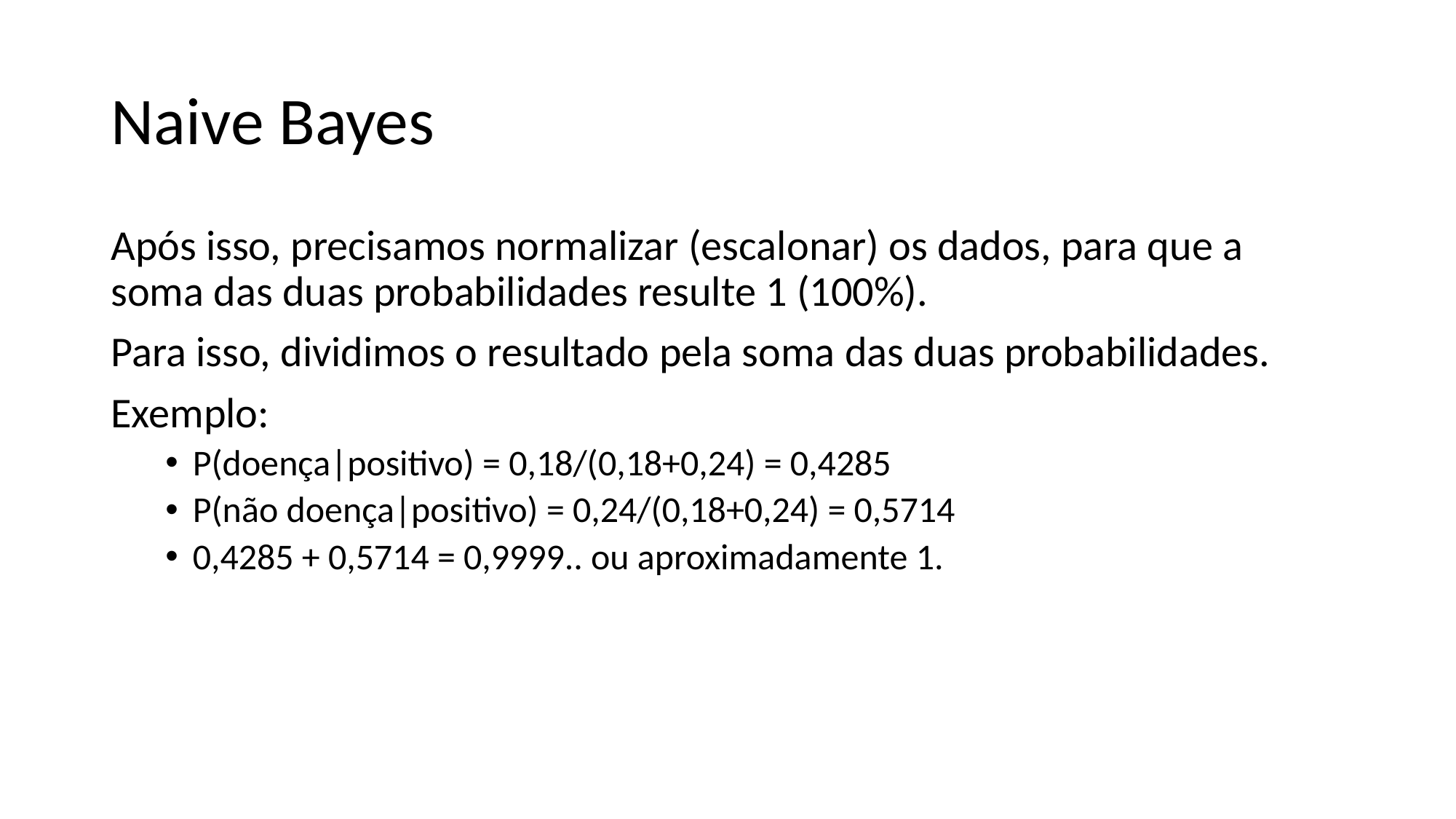

# Naive Bayes
Após isso, precisamos normalizar (escalonar) os dados, para que a soma das duas probabilidades resulte 1 (100%).
Para isso, dividimos o resultado pela soma das duas probabilidades.
Exemplo:
P(doença|positivo) = 0,18/(0,18+0,24) = 0,4285
P(não doença|positivo) = 0,24/(0,18+0,24) = 0,5714
0,4285 + 0,5714 = 0,9999.. ou aproximadamente 1.